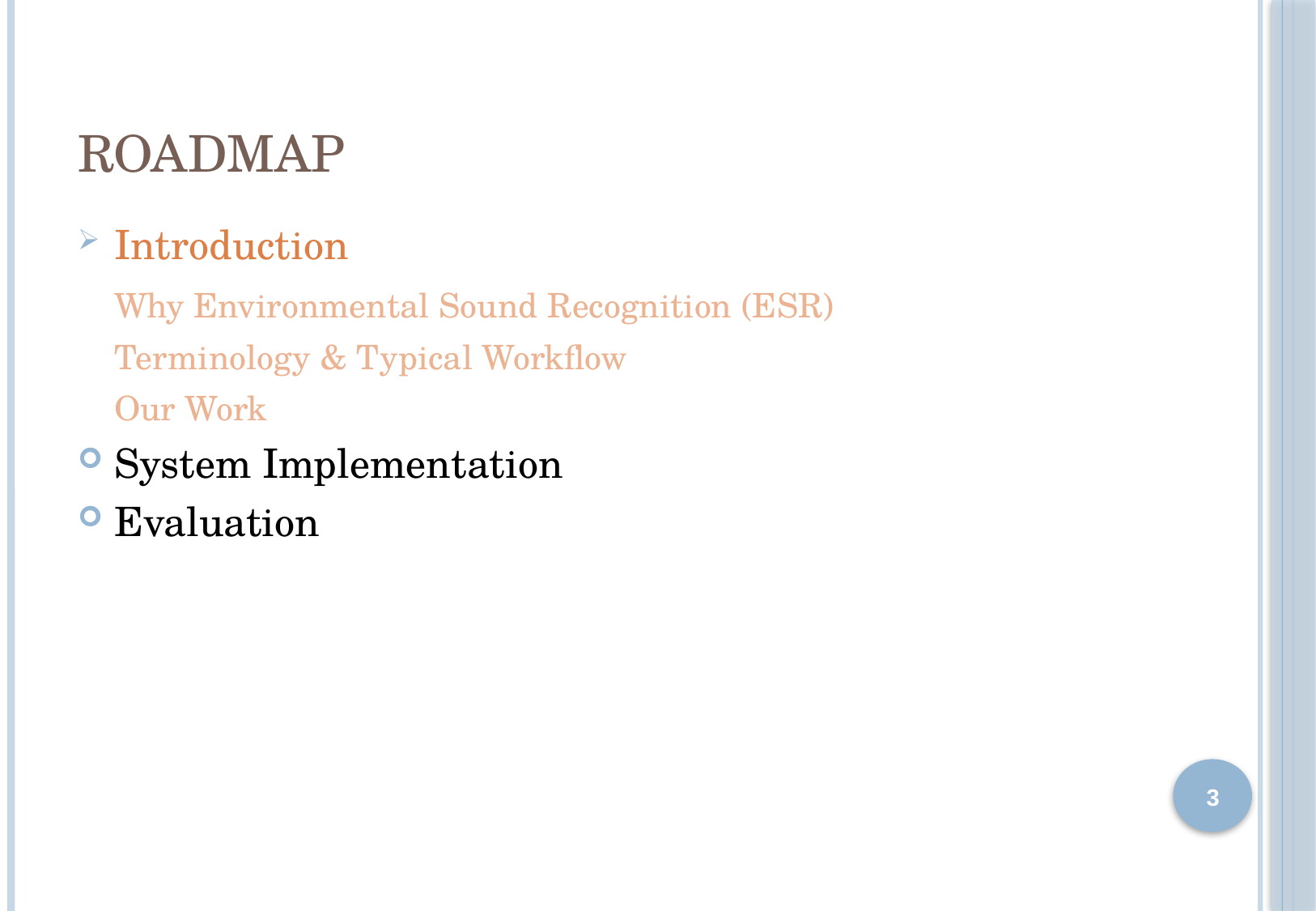

# Roadmap
Introduction
	Why Environmental Sound Recognition (ESR)
	Terminology & Typical Workflow
	Our Work
System Implementation
Evaluation
3